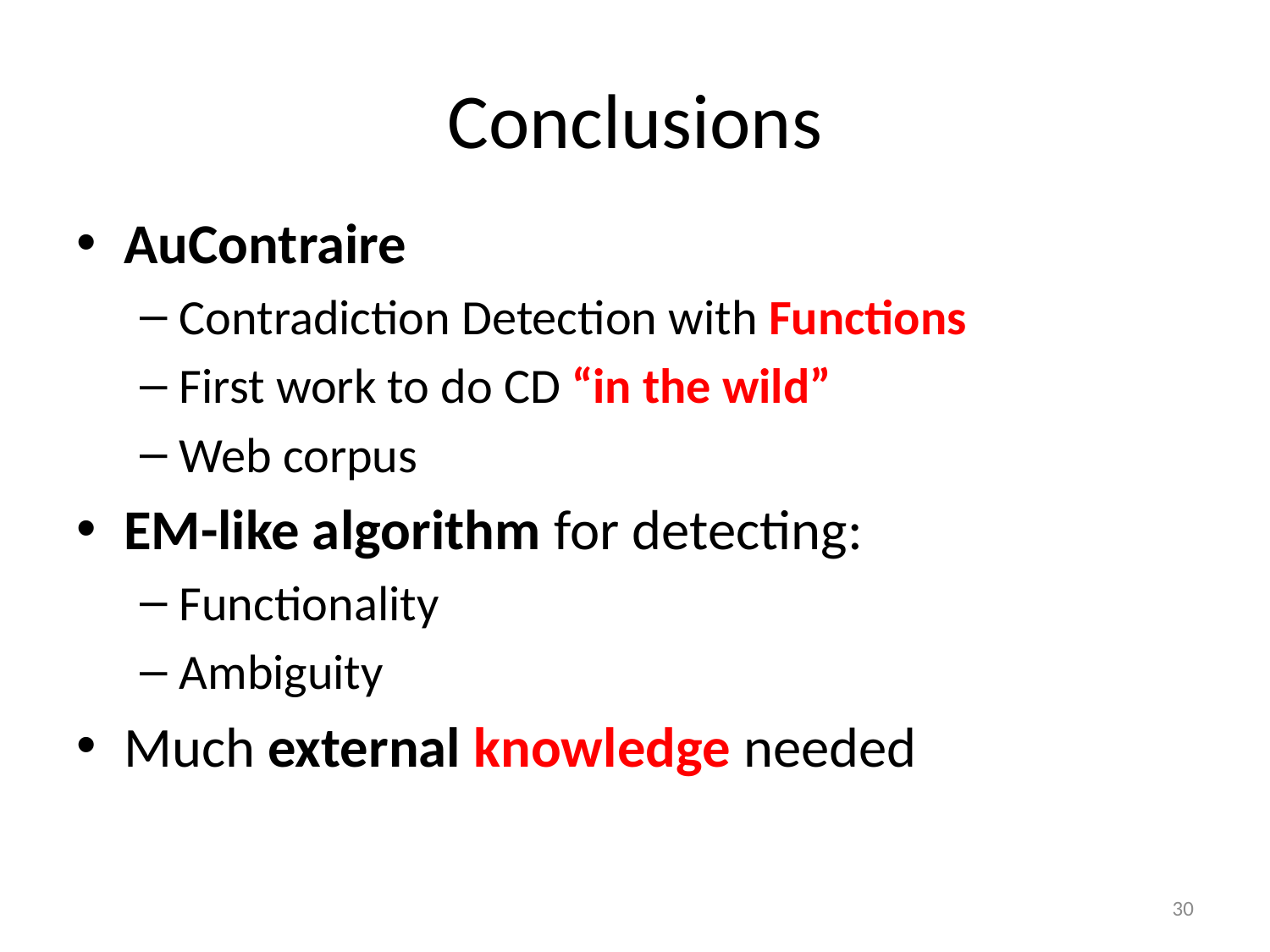

# Conclusions
AuContraire
Contradiction Detection with Functions
First work to do CD “in the wild”
Web corpus
EM-like algorithm for detecting:
Functionality
Ambiguity
Much external knowledge needed

30